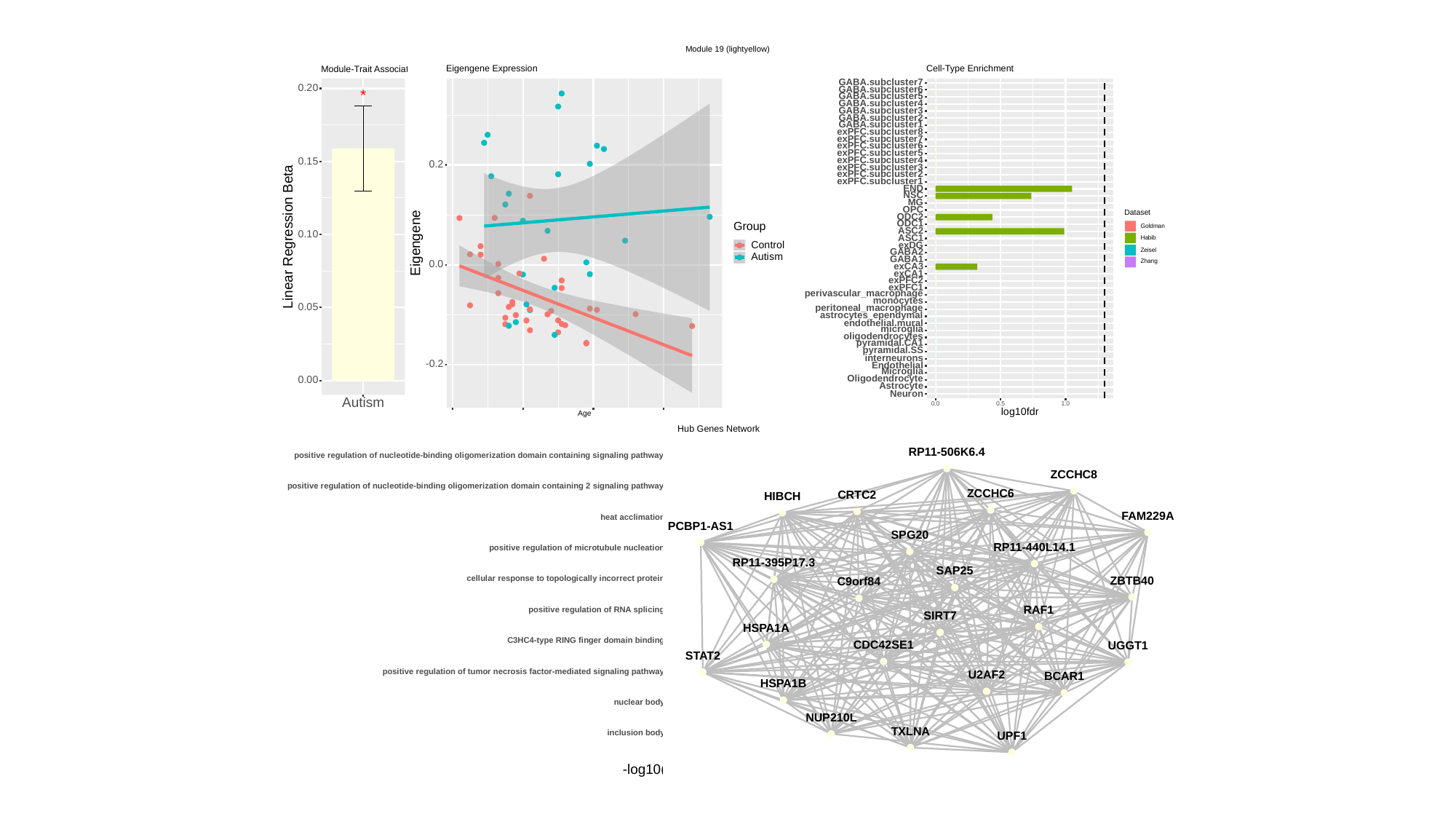

Module 19 (lightyellow)

Cell-Type Enrichment
Eigengene Expression
Module-Trait Association

GABA.subcluster7

0.20
GABA.subcluster6

GABA.subcluster5

*

GABA.subcluster4

GABA.subcluster3

GABA.subcluster2

GABA.subcluster1

exPFC.subcluster8

exPFC.subcluster7

exPFC.subcluster6

exPFC.subcluster5

exPFC.subcluster4

0.15

0.2

exPFC.subcluster3

exPFC.subcluster2

exPFC.subcluster1

END

NSC

MG

OPC

Dataset

ODC2

ODC1

Group
Goldman

ASC2

Linear Regression Beta
0.10

ASC1

Habib
Eigengene

Control
exDG

Zeisel
GABA2

Autism

GABA1

Zhang

0.0

exCA3

exCA1

exPFC2

exPFC1

perivascular_macrophage

monocytes

0.05
peritoneal_macrophage

astrocytes_ependymal

endothelial.mural

microglia

oligodendrocytes

pyramidal.CA1

pyramidal.SS

interneurons

-0.2
Endothelial

Microglia

Oligodendrocyte
0.00

Astrocyte

Neuron

Autism

0.0
0.5
1.0
log10fdr

Age

Hub Genes Network
Functional Enrichment

RP11-506K6.4
positive regulation of nucleotide-binding oligomerization domain containing signaling pathway

ZCCHC8

positive regulation of nucleotide-binding oligomerization domain containing 2 signaling pathway

ZCCHC6

CRTC2
HIBCH

FAM229A

heat acclimation

PCBP1-AS1

SPG20

RP11-440L14.1
positive regulation of microtubule nucleation

RP11-395P17.3

SAP25
cellular response to topologically incorrect protein

ZBTB40
C9orf84

positive regulation of RNA splicing
RAF1

SIRT7

HSPA1A

C3HC4-type RING finger domain binding

CDC42SE1

UGGT1

STAT2

positive regulation of tumor necrosis factor-mediated signaling pathway

U2AF2

BCAR1
HSPA1B

nuclear body

NUP210L

TXLNA
inclusion body

UPF1

0
3
1
2
-log10(p.value)